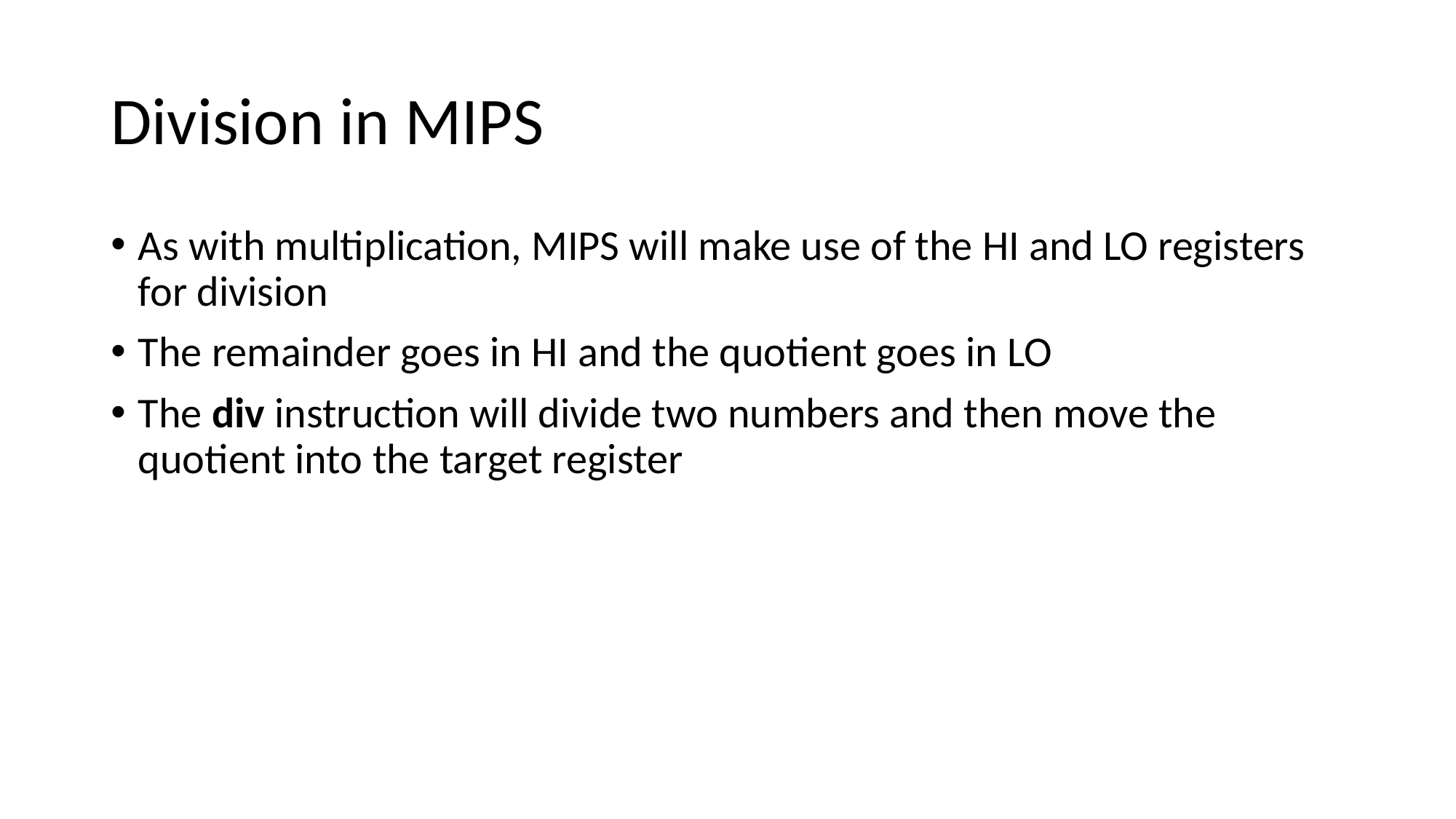

# Division in MIPS
As with multiplication, MIPS will make use of the HI and LO registers for division
The remainder goes in HI and the quotient goes in LO
The div instruction will divide two numbers and then move the quotient into the target register